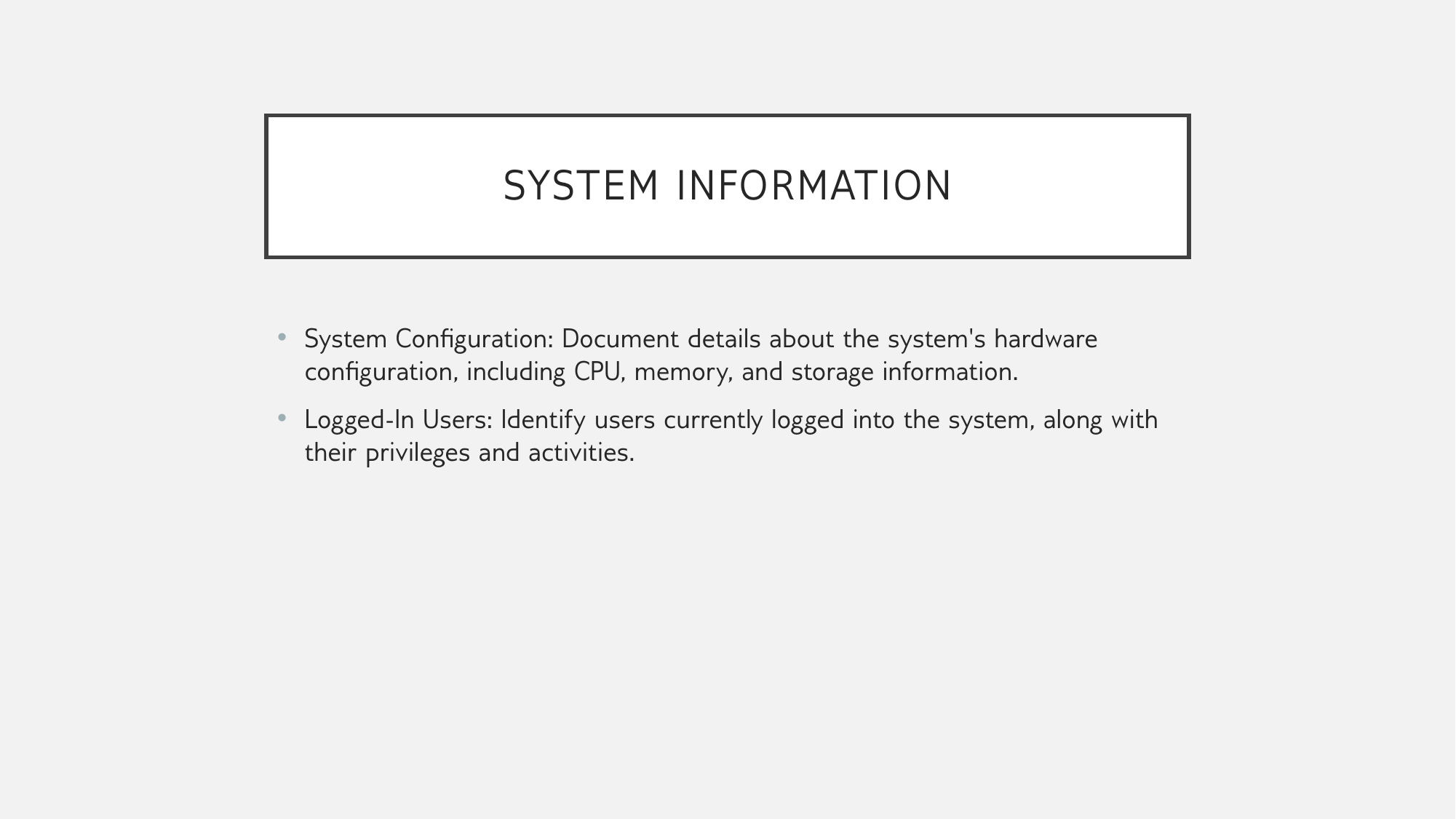

# System Information
System Configuration: Document details about the system's hardware configuration, including CPU, memory, and storage information.
Logged-In Users: Identify users currently logged into the system, along with their privileges and activities.